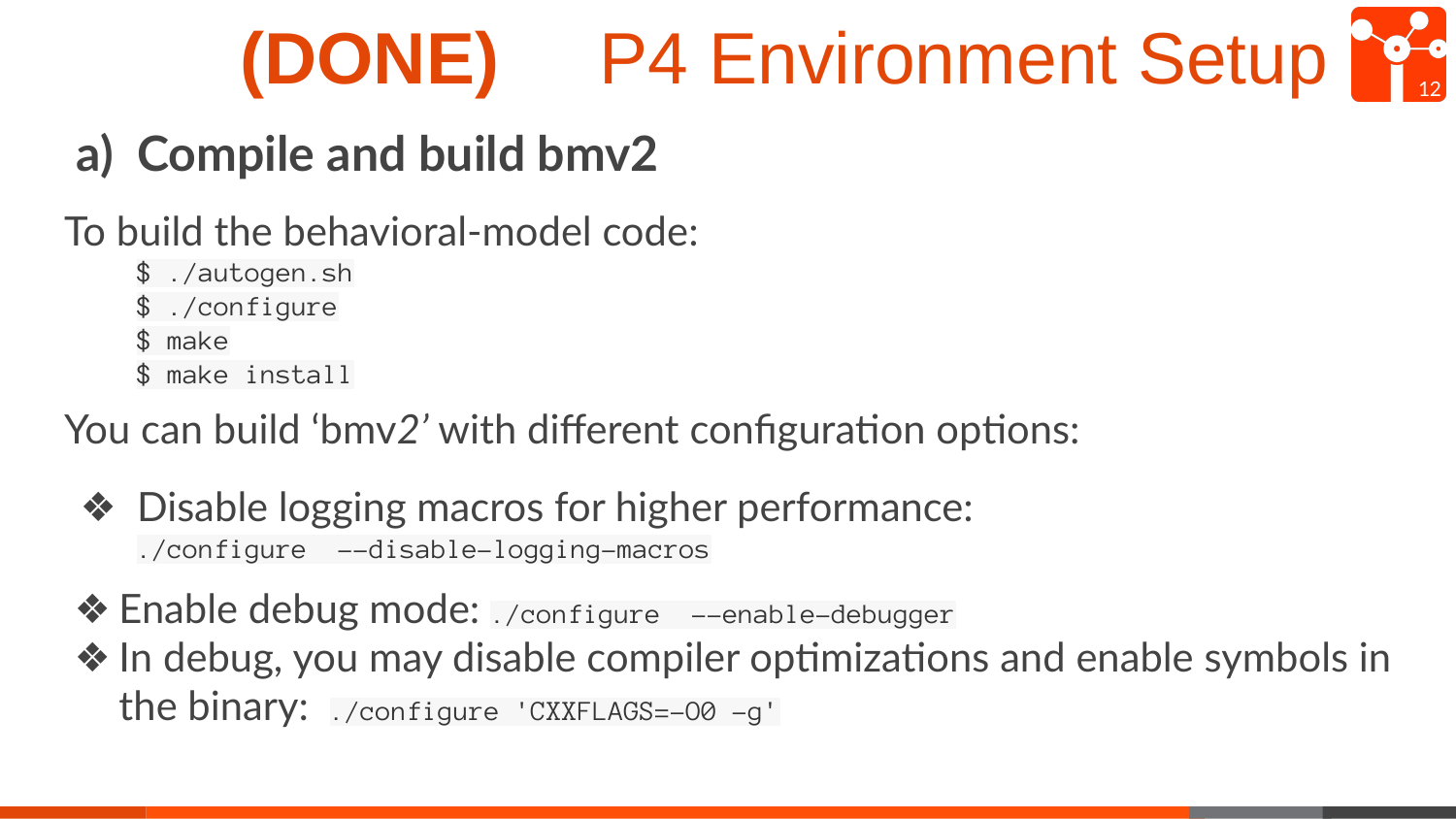

# (DONE)     P4 Environment Setup
12
Compile and build bmv2

To build the behavioral-model code:
$ ./autogen.sh
$ ./configure
$ make
$ make install

You can build ‘bmv2’ with different configuration options:

Disable logging macros for higher performance:
./configure  --disable-logging-macros

Enable debug mode: ./configure  --enable-debugger
In debug, you may disable compiler optimizations and enable symbols in the binary:  ./configure 'CXXFLAGS=-O0 -g'